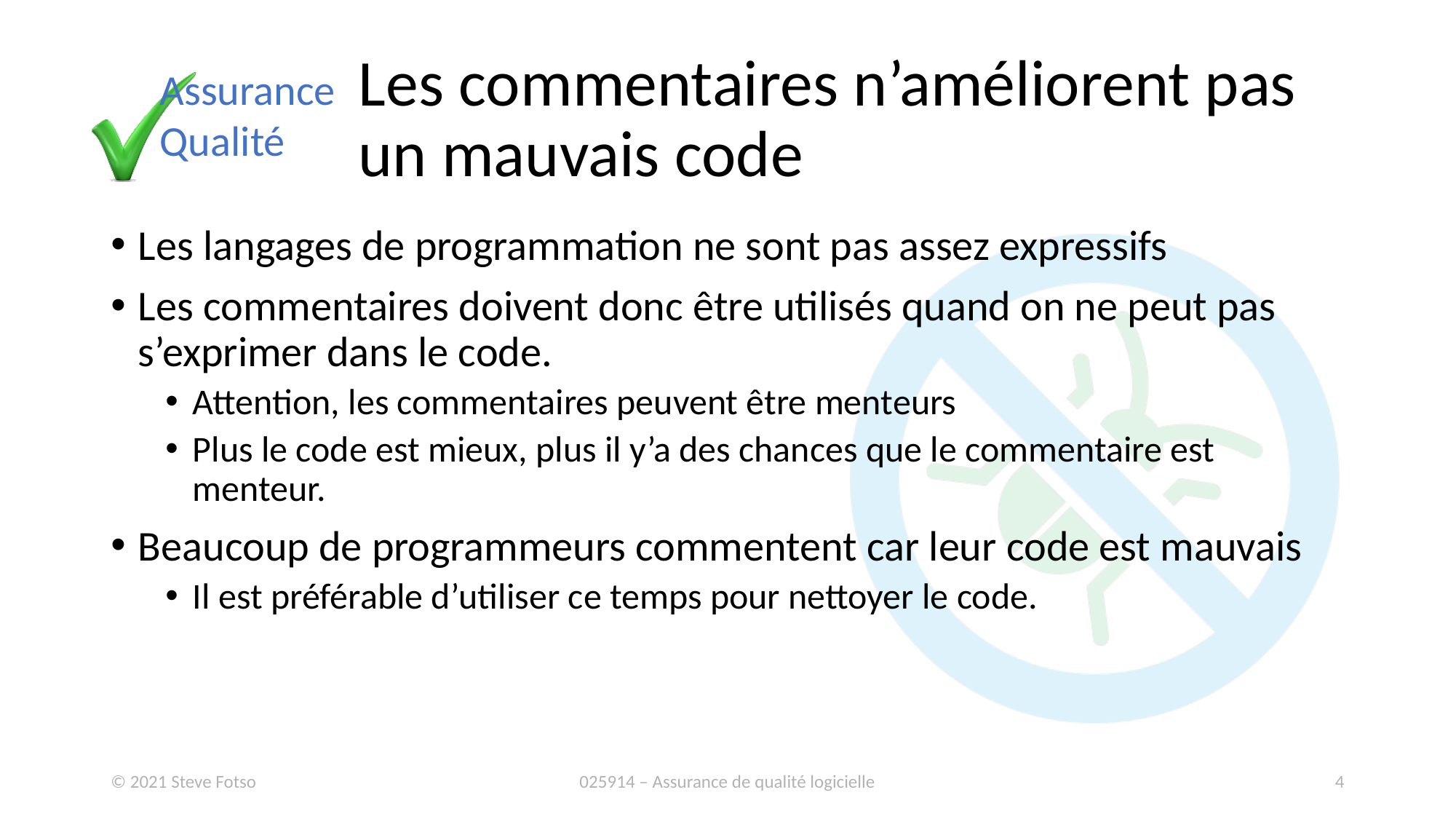

# Les commentaires n’améliorent pas un mauvais code
Les langages de programmation ne sont pas assez expressifs
Les commentaires doivent donc être utilisés quand on ne peut pas s’exprimer dans le code.
Attention, les commentaires peuvent être menteurs
Plus le code est mieux, plus il y’a des chances que le commentaire est menteur.
Beaucoup de programmeurs commentent car leur code est mauvais
Il est préférable d’utiliser ce temps pour nettoyer le code.

© 2021 Steve Fotso
025914 – Assurance de qualité logicielle
4